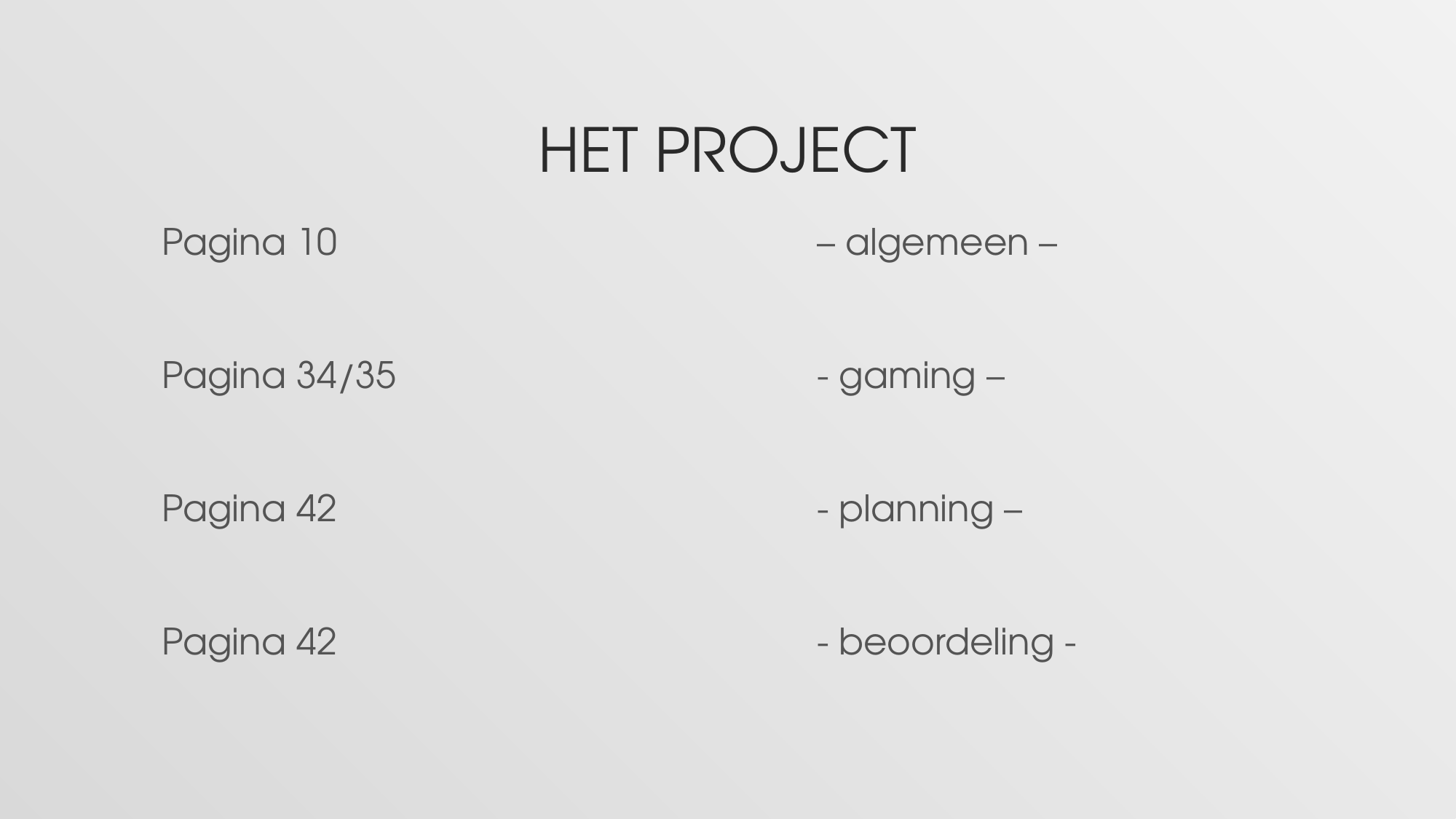

# Het project
Pagina 10					– algemeen –

Pagina 34/35				- gaming –

Pagina 42					- planning –

Pagina 42					- beoordeling -